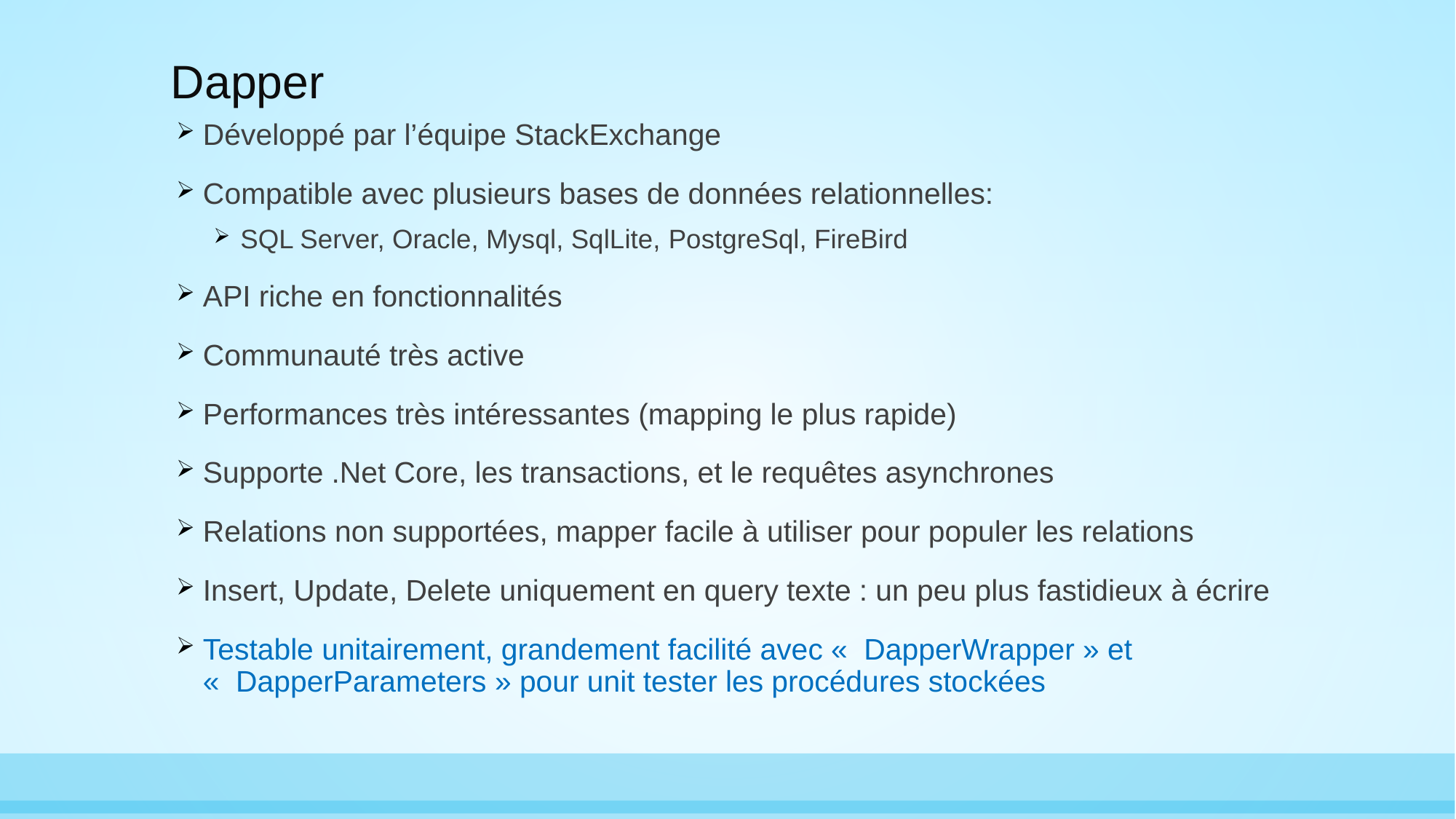

# Dapper
Développé par l’équipe StackExchange
Compatible avec plusieurs bases de données relationnelles:
SQL Server, Oracle, Mysql, SqlLite, PostgreSql, FireBird
API riche en fonctionnalités
Communauté très active
Performances très intéressantes (mapping le plus rapide)
Supporte .Net Core, les transactions, et le requêtes asynchrones
Relations non supportées, mapper facile à utiliser pour populer les relations
Insert, Update, Delete uniquement en query texte : un peu plus fastidieux à écrire
Testable unitairement, grandement facilité avec «  DapperWrapper » et «  DapperParameters » pour unit tester les procédures stockées